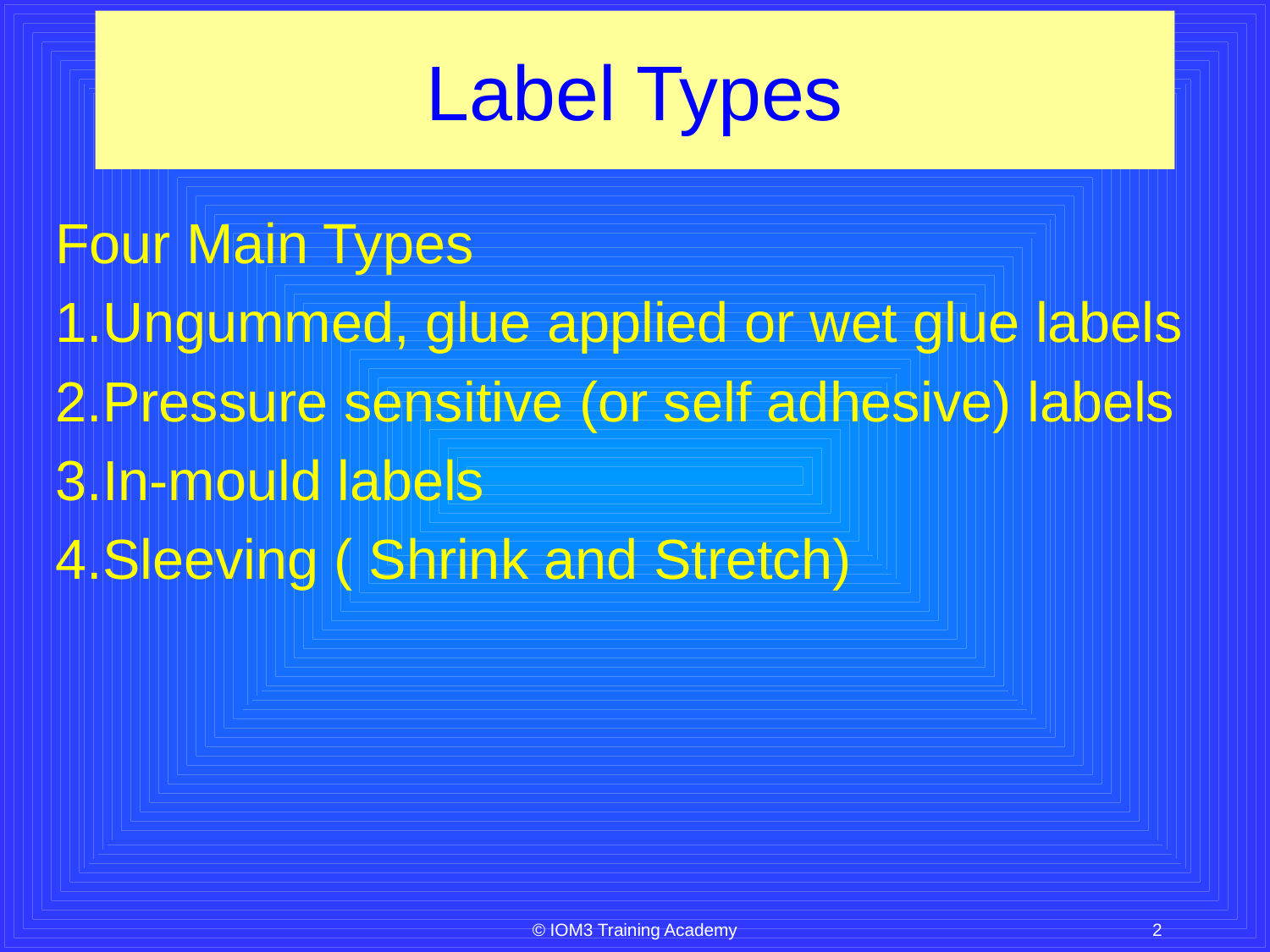

# Label Types
Four Main Types
Ungummed, glue applied or wet glue labels
Pressure sensitive (or self adhesive) labels
In-mould labels
Sleeving ( Shrink and Stretch)

© IOM3 Training Academy
2